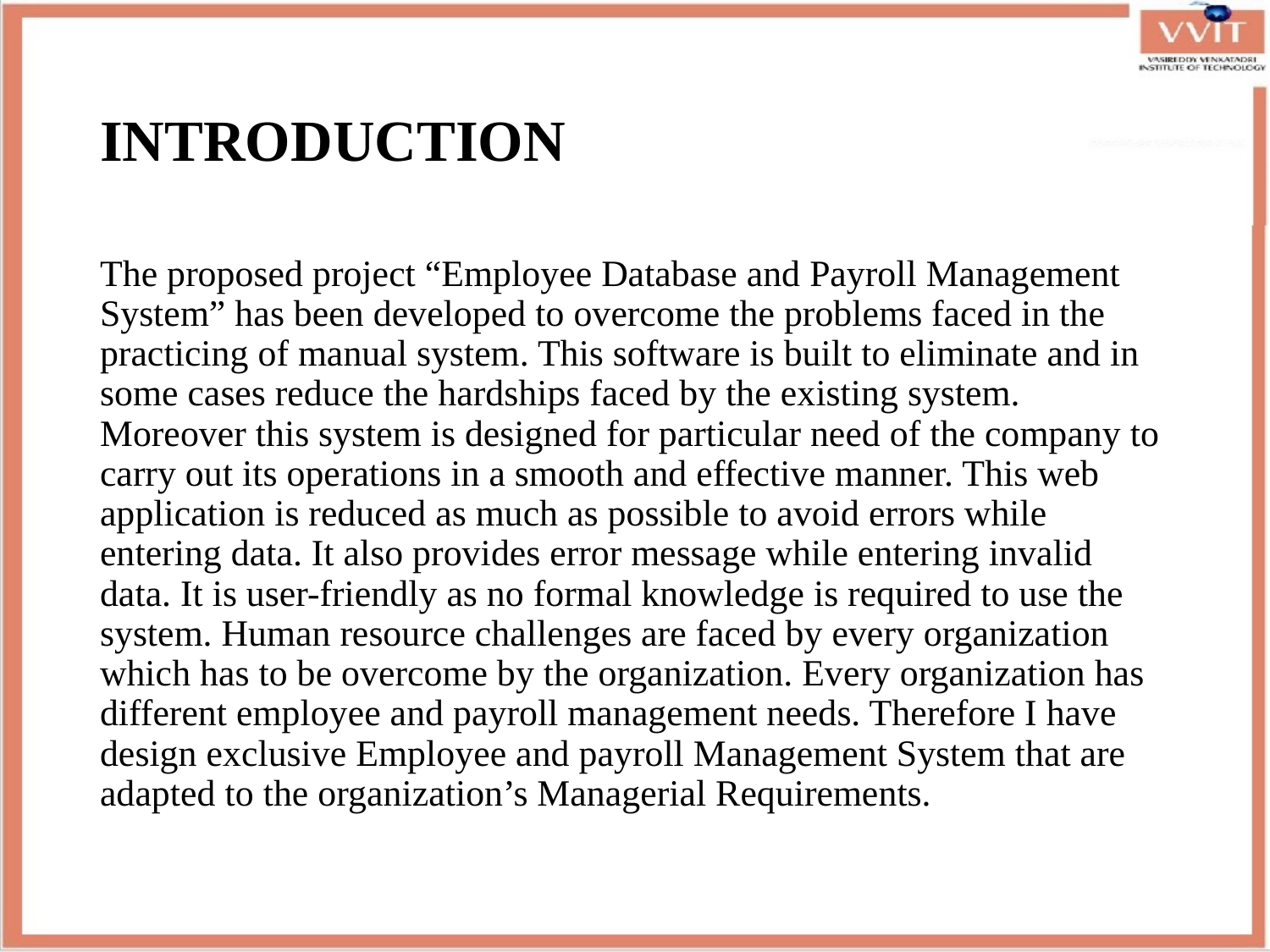

# INTRODUCTION
The proposed project “Employee Database and Payroll Management System” has been developed to overcome the problems faced in the practicing of manual system. This software is built to eliminate and in some cases reduce the hardships faced by the existing system. Moreover this system is designed for particular need of the company to carry out its operations in a smooth and effective manner. This web application is reduced as much as possible to avoid errors while entering data. It also provides error message while entering invalid data. It is user-friendly as no formal knowledge is required to use the system. Human resource challenges are faced by every organization which has to be overcome by the organization. Every organization has different employee and payroll management needs. Therefore I have design exclusive Employee and payroll Management System that are adapted to the organization’s Managerial Requirements.